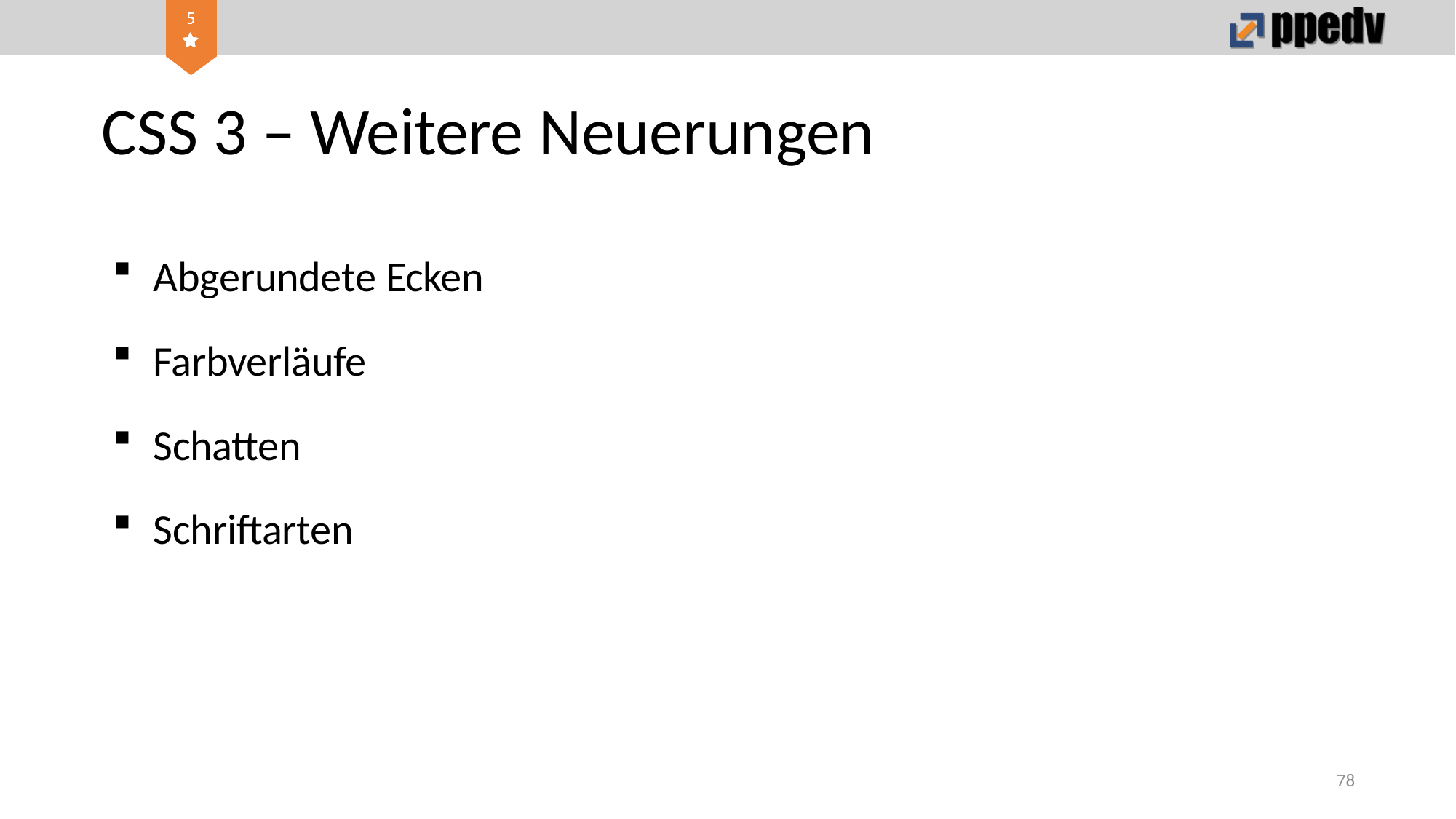

# CSS 3 – Weitere Neuerungen
Abgerundete Ecken
Farbverläufe
Schatten
Schriftarten

78